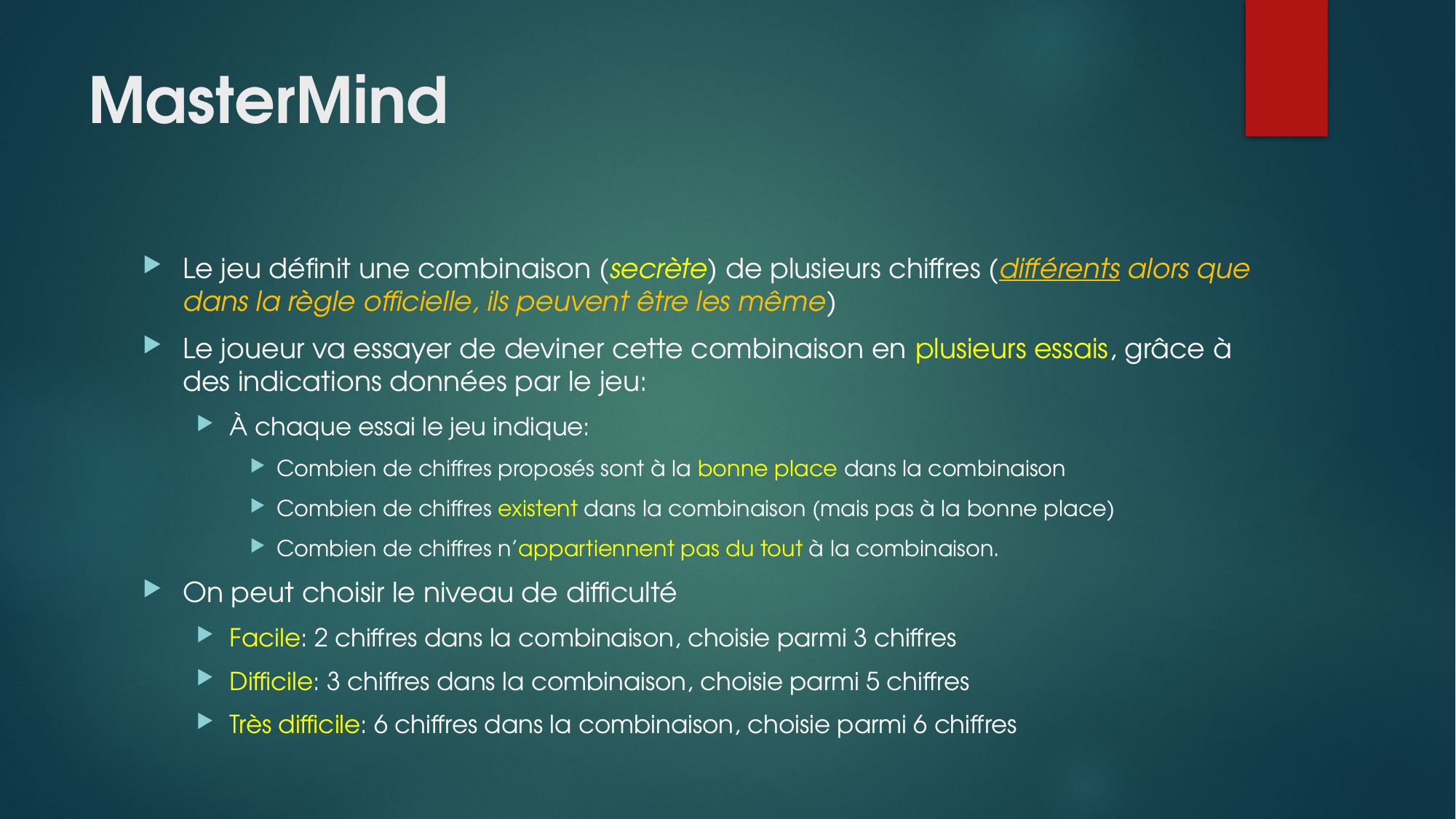

# MasterMind
Le jeu définit une combinaison (secrète) de plusieurs chiffres (différents alors que dans la règle officielle, ils peuvent être les même)
Le joueur va essayer de deviner cette combinaison en plusieurs essais, grâce à des indications données par le jeu:
À chaque essai le jeu indique:
Combien de chiffres proposés sont à la bonne place dans la combinaison
Combien de chiffres existent dans la combinaison (mais pas à la bonne place)
Combien de chiffres n’appartiennent pas du tout à la combinaison.
On peut choisir le niveau de difficulté
Facile: 2 chiffres dans la combinaison, choisie parmi 3 chiffres
Difficile: 3 chiffres dans la combinaison, choisie parmi 5 chiffres
Très difficile: 6 chiffres dans la combinaison, choisie parmi 6 chiffres